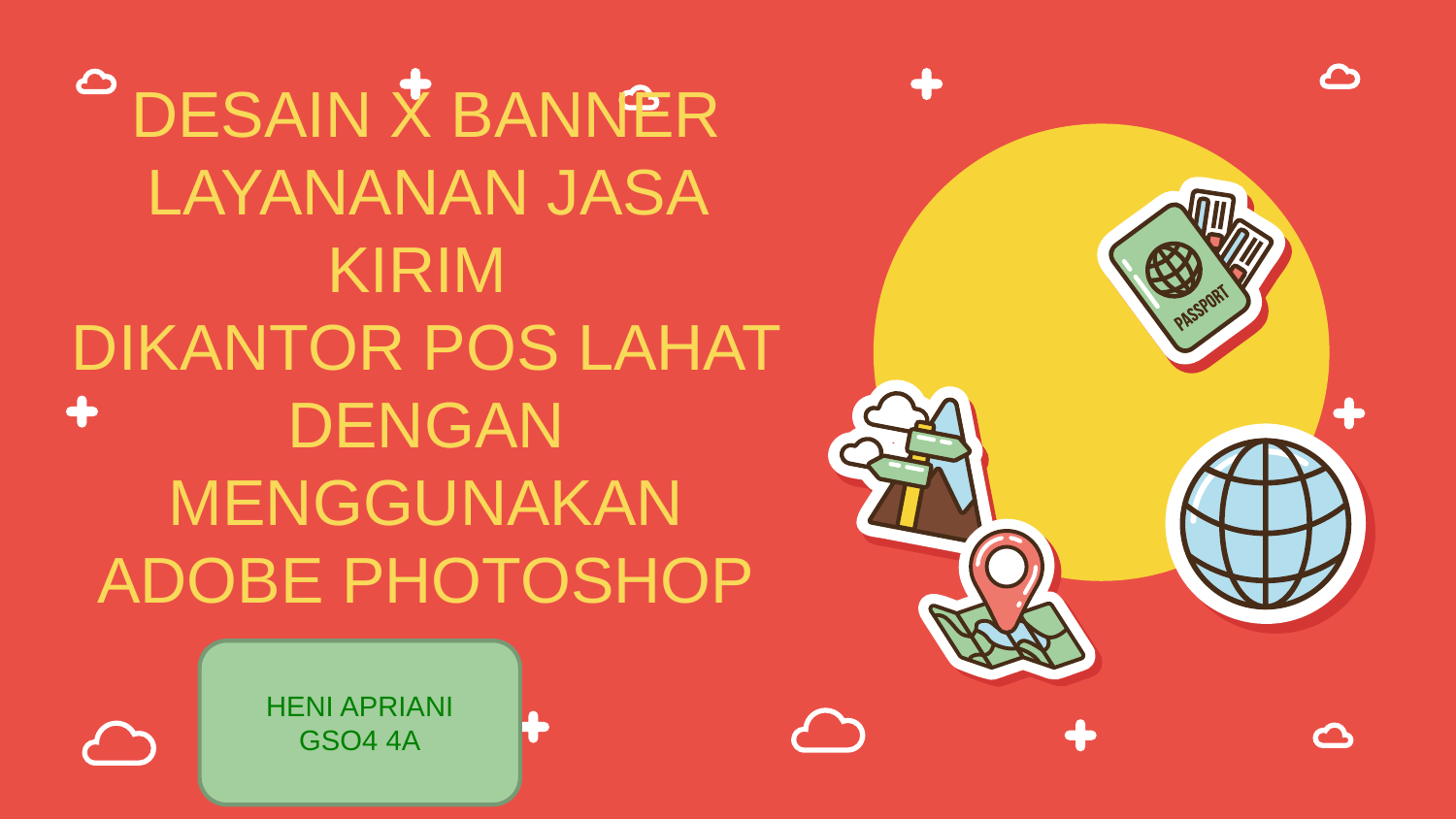

# DESAIN X BANNER LAYANANAN JASA KIRIM DIKANTOR POS LAHAT DENGAN MENGGUNAKAN ADOBE PHOTOSHOP

HENI APRIANI
GSO4 4A